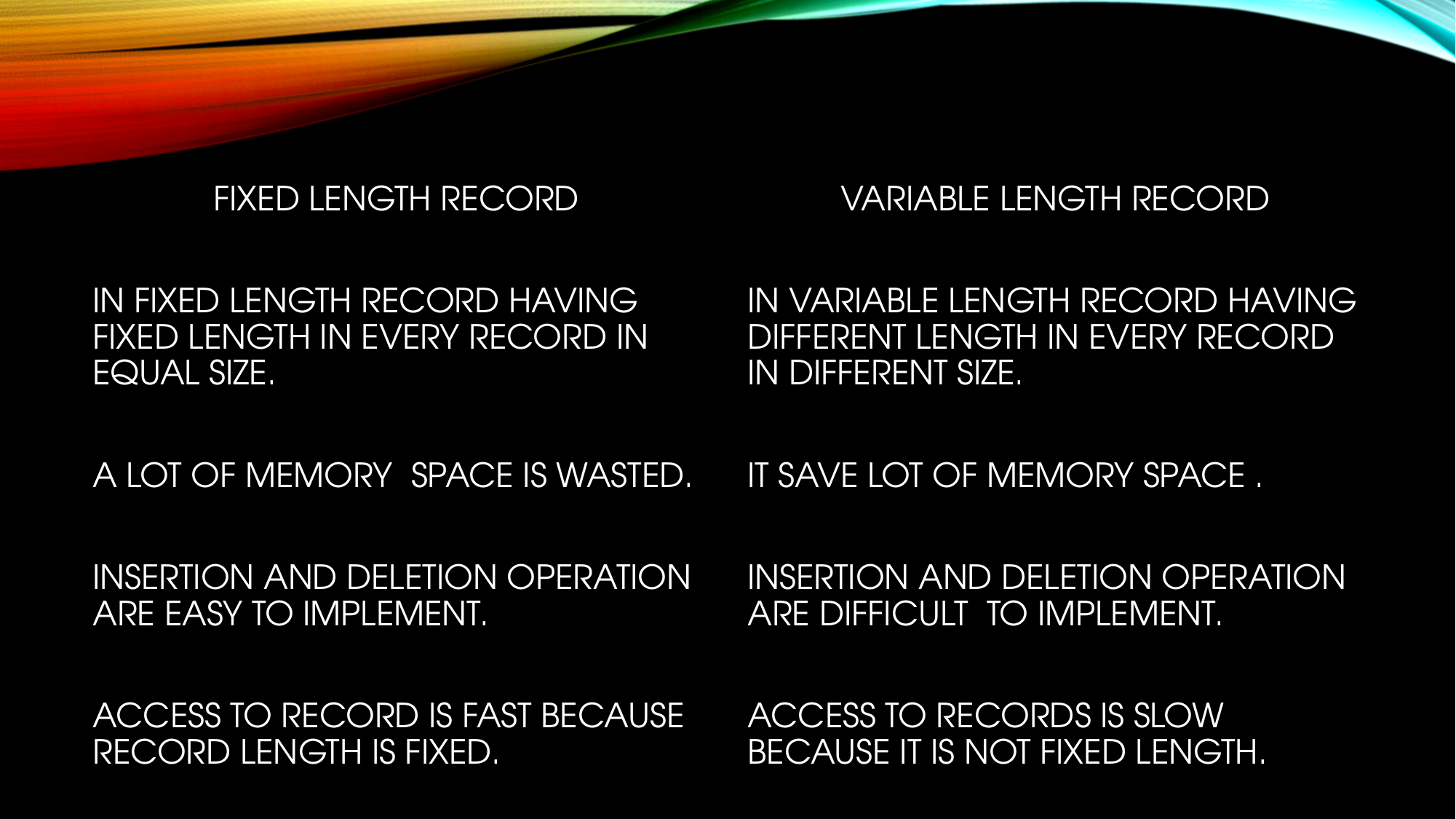

FIXED LENGTH RECORD

IN FIXED LENGTH RECORD HAVING FIXED LENGTH IN EVERY RECORD IN EQUAL SIZE.

A LOT OF MEMORY  SPACE IS WASTED.

INSERTION AND DELETION OPERATION ARE EASY TO IMPLEMENT.

ACCESS TO RECORD IS FAST BECAUSE RECORD LENGTH IS FIXED.

          VARIABLE LENGTH RECORD

IN VARIABLE LENGTH RECORD HAVING DIFFERENT LENGTH IN EVERY RECORD IN DIFFERENT SIZE.

IT SAVE LOT OF MEMORY SPACE .

INSERTION AND DELETION OPERATION ARE DIFFICULT  TO IMPLEMENT.

ACCESS TO RECORDS IS SLOW BECAUSE IT IS NOT FIXED LENGTH.